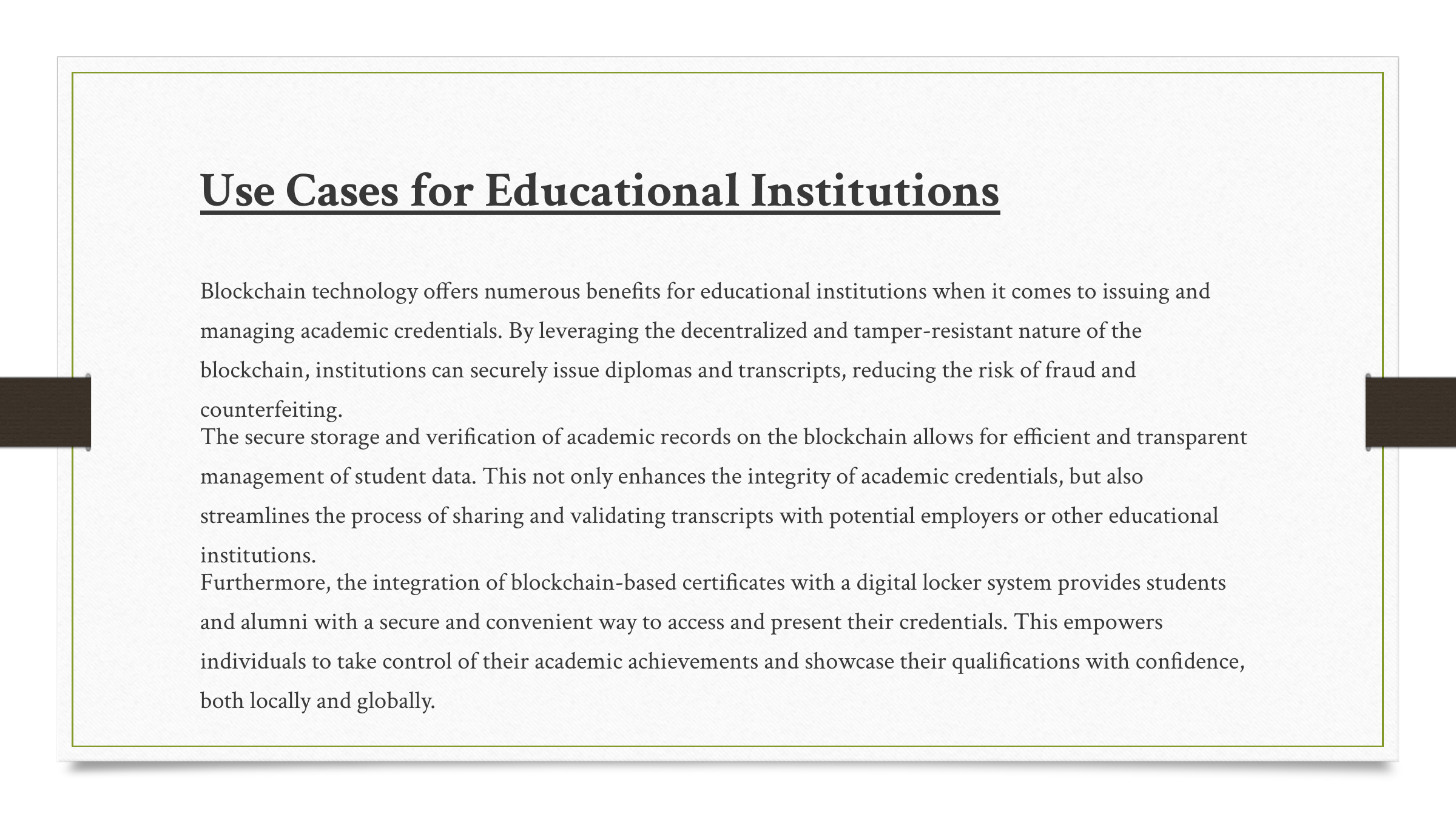

Use Cases for Educational Institutions
Blockchain technology offers numerous benefits for educational institutions when it comes to issuing and managing academic credentials. By leveraging the decentralized and tamper-resistant nature of the blockchain, institutions can securely issue diplomas and transcripts, reducing the risk of fraud and counterfeiting.
The secure storage and verification of academic records on the blockchain allows for efficient and transparent management of student data. This not only enhances the integrity of academic credentials, but also streamlines the process of sharing and validating transcripts with potential employers or other educational institutions.
Furthermore, the integration of blockchain-based certificates with a digital locker system provides students and alumni with a secure and convenient way to access and present their credentials. This empowers individuals to take control of their academic achievements and showcase their qualifications with confidence, both locally and globally.